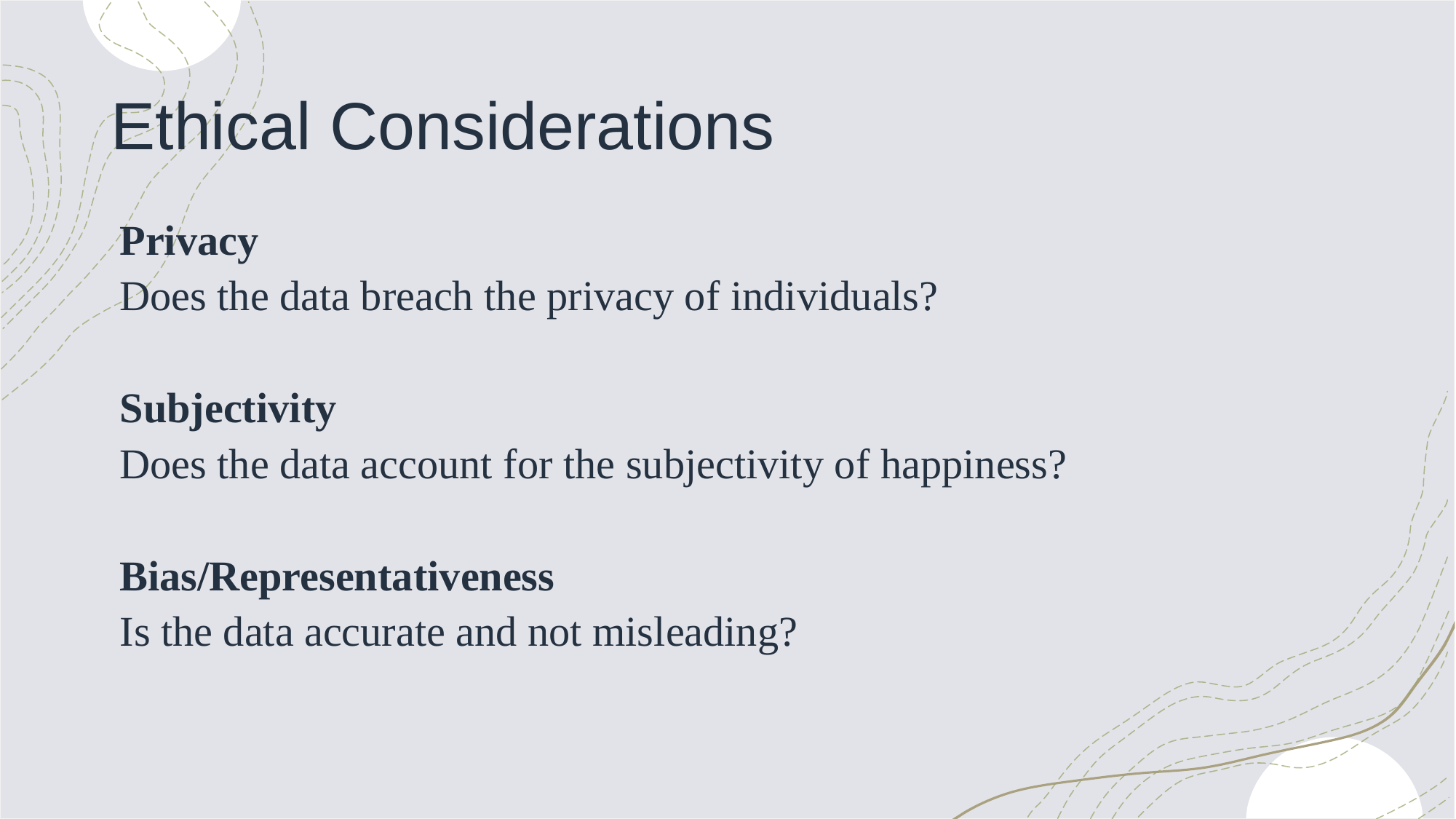

# Ethical Considerations
Privacy
Does the data breach the privacy of individuals?

Subjectivity
Does the data account for the subjectivity of happiness?

Bias/Representativeness
Is the data accurate and not misleading?